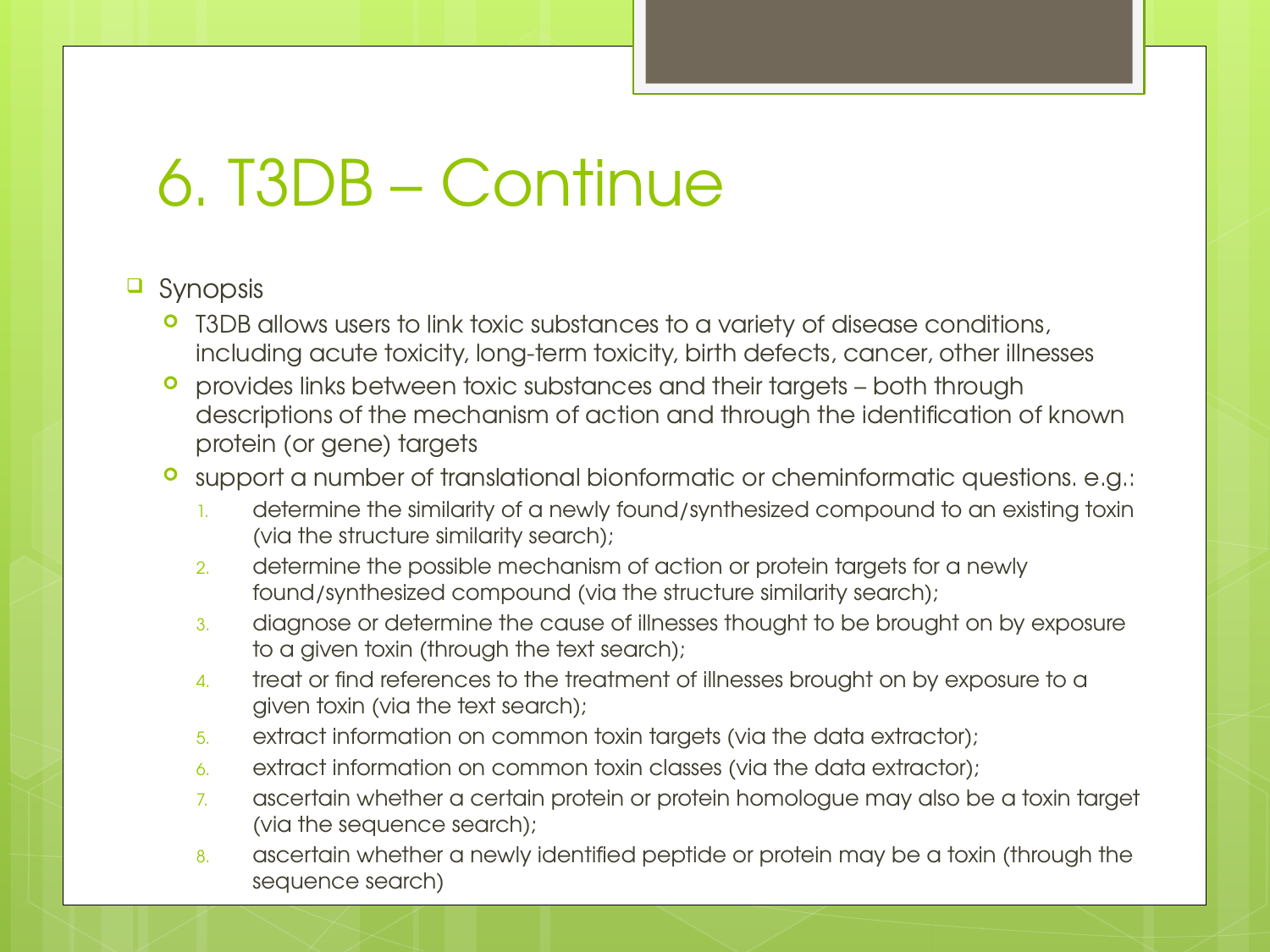

# 6. T3DB – Continue
Synopsis
T3DB allows users to link toxic substances to a variety of disease conditions, including acute toxicity, long-term toxicity, birth defects, cancer, other illnesses
provides links between toxic substances and their targets – both through descriptions of the mechanism of action and through the identification of known protein (or gene) targets
support a number of translational bionformatic or cheminformatic questions. e.g.:
determine the similarity of a newly found/synthesized compound to an existing toxin (via the structure similarity search);
determine the possible mechanism of action or protein targets for a newly found/synthesized compound (via the structure similarity search);
diagnose or determine the cause of illnesses thought to be brought on by exposure to a given toxin (through the text search);
treat or find references to the treatment of illnesses brought on by exposure to a given toxin (via the text search);
extract information on common toxin targets (via the data extractor);
extract information on common toxin classes (via the data extractor);
ascertain whether a certain protein or protein homologue may also be a toxin target (via the sequence search);
ascertain whether a newly identified peptide or protein may be a toxin (through the sequence search)